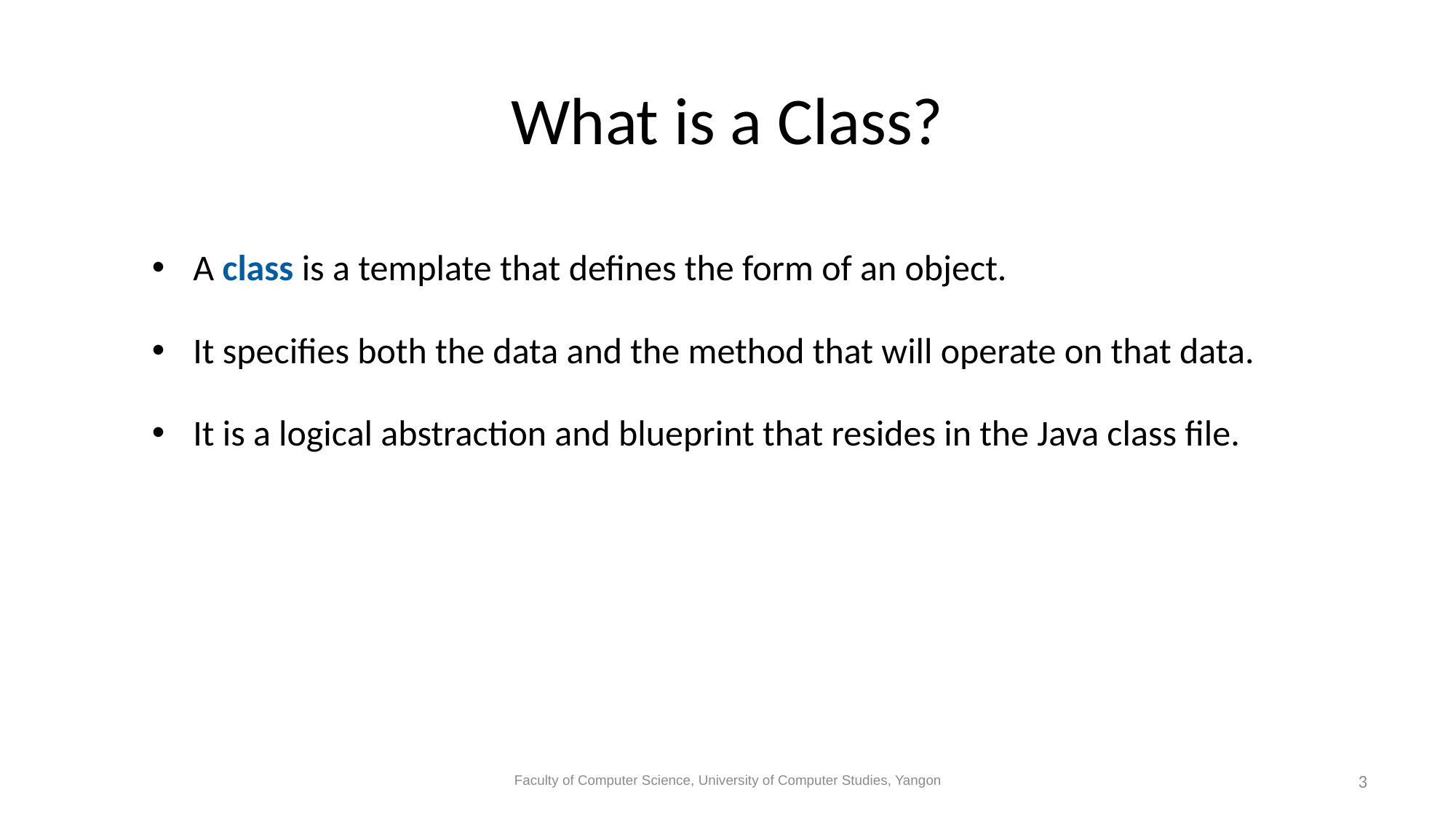

# What is a Class?
A class is a template that defines the form of an object.

It specifies both the data and the method that will operate on that data.

It is a logical abstraction and blueprint that resides in the Java class file.

Faculty of Computer Science, University of Computer Studies, Yangon
3